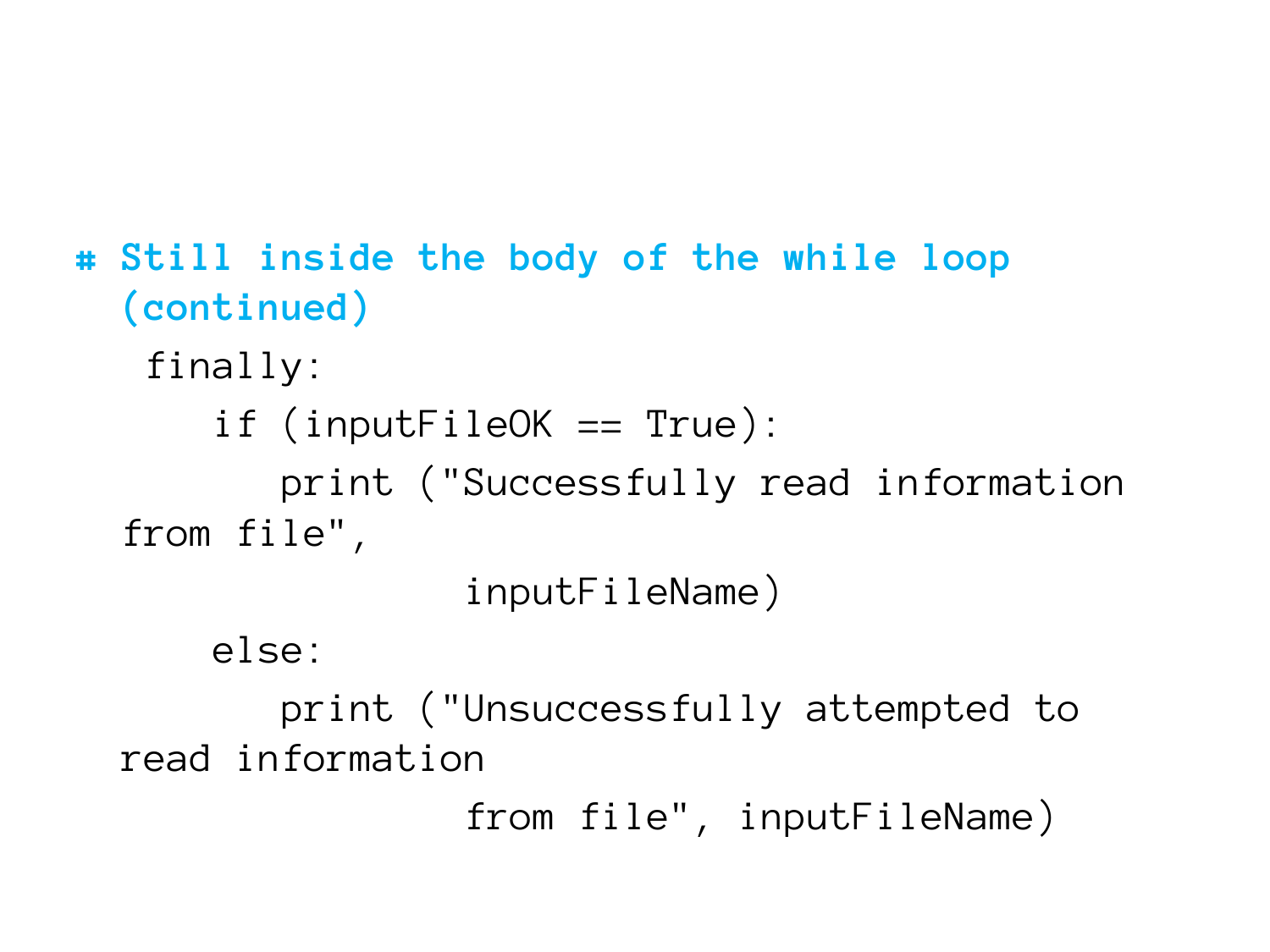

#
# Still inside the body of the while loop (continued)
   finally:
      if (inputFileOK == True):
         print ("Successfully read information from file",
                 inputFileName)
      else:
         print ("Unsuccessfully attempted to read information
                 from file", inputFileName)